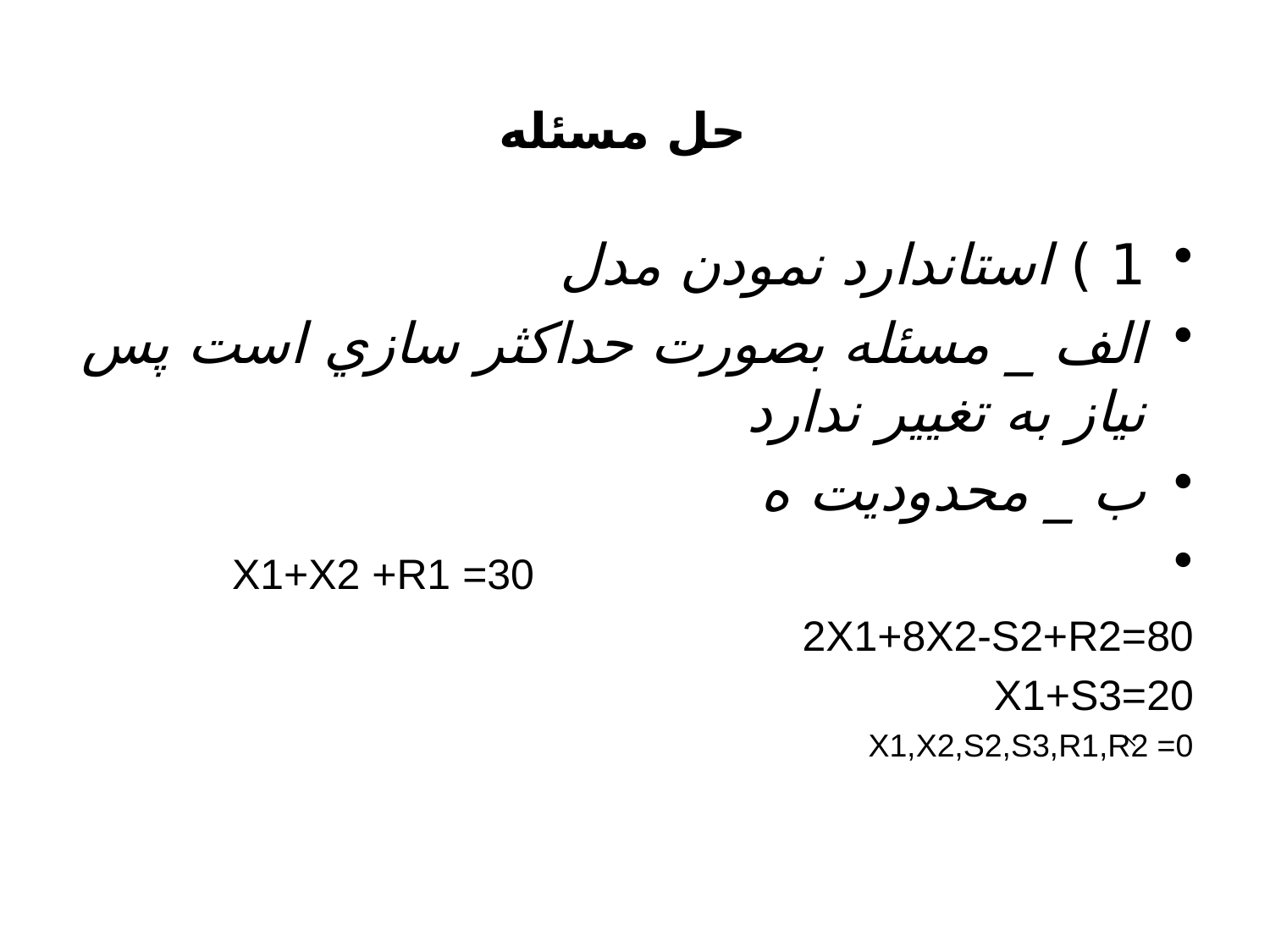

# حل مسئله
1 ) استاندارد نمودن مدل
الف _ مسئله بصورت حداکثر سازي است پس نياز به تغيير ندارد
ب _ محدوديت ه
                                  X1+X2 +R1 =30
2X1+8X2-S2+R2=80
X1+S3=20
X1,X2,S2,S3,R1,R2 =0